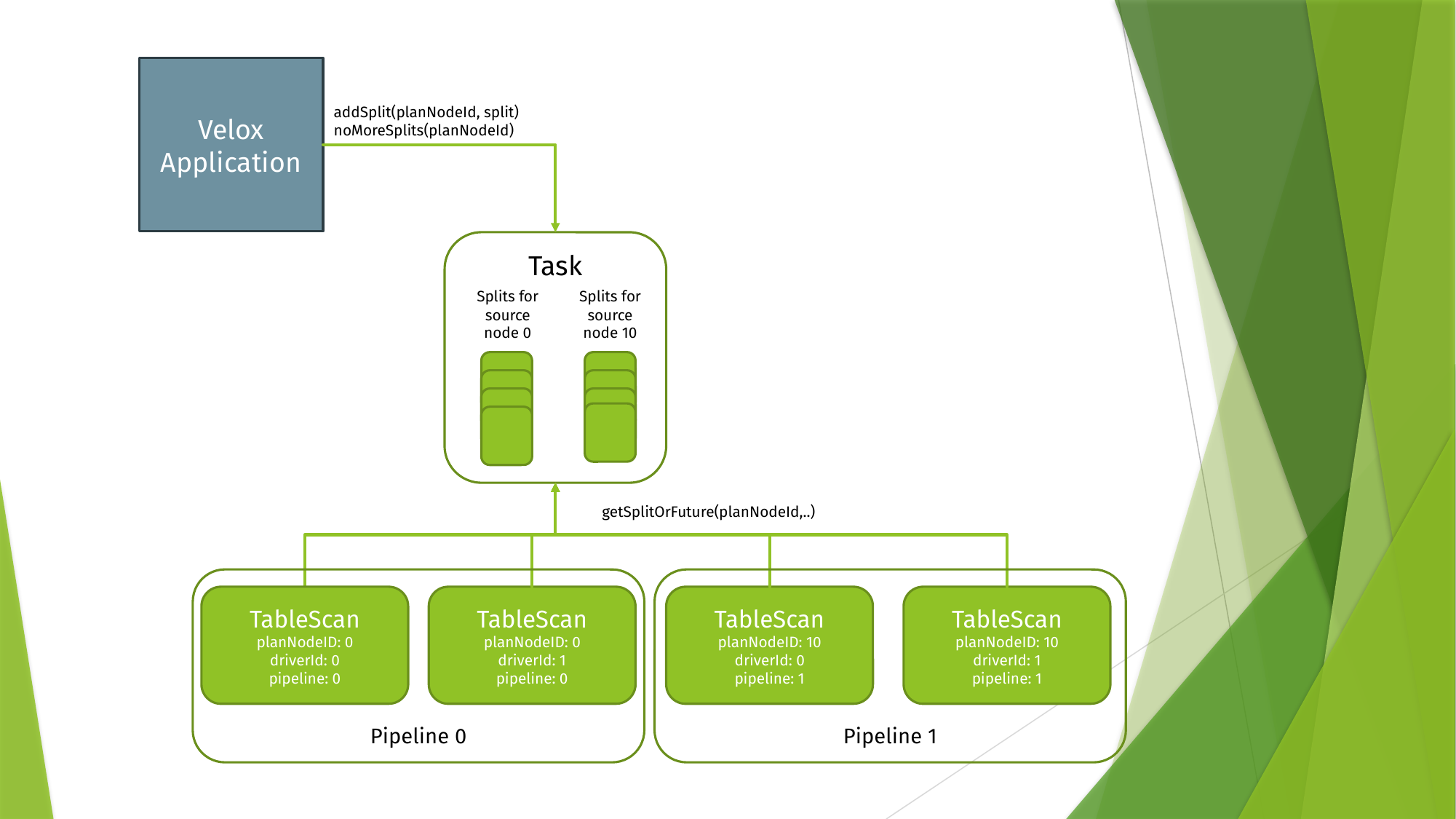

Velox Application
addSplit(planNodeId, split)
noMoreSplits(planNodeId)
Task
Splits for source node 0
Splits for source node 10

getSplitOrFuture(planNodeId,..)
Pipeline 0
Pipeline 1
TableScan
planNodeID: 0
driverId: 0
pipeline: 0
TableScan
planNodeID: 0
driverId: 1
pipeline: 0
TableScan
planNodeID: 10
driverId: 0
pipeline: 1
TableScan
planNodeID: 10
driverId: 1
pipeline: 1